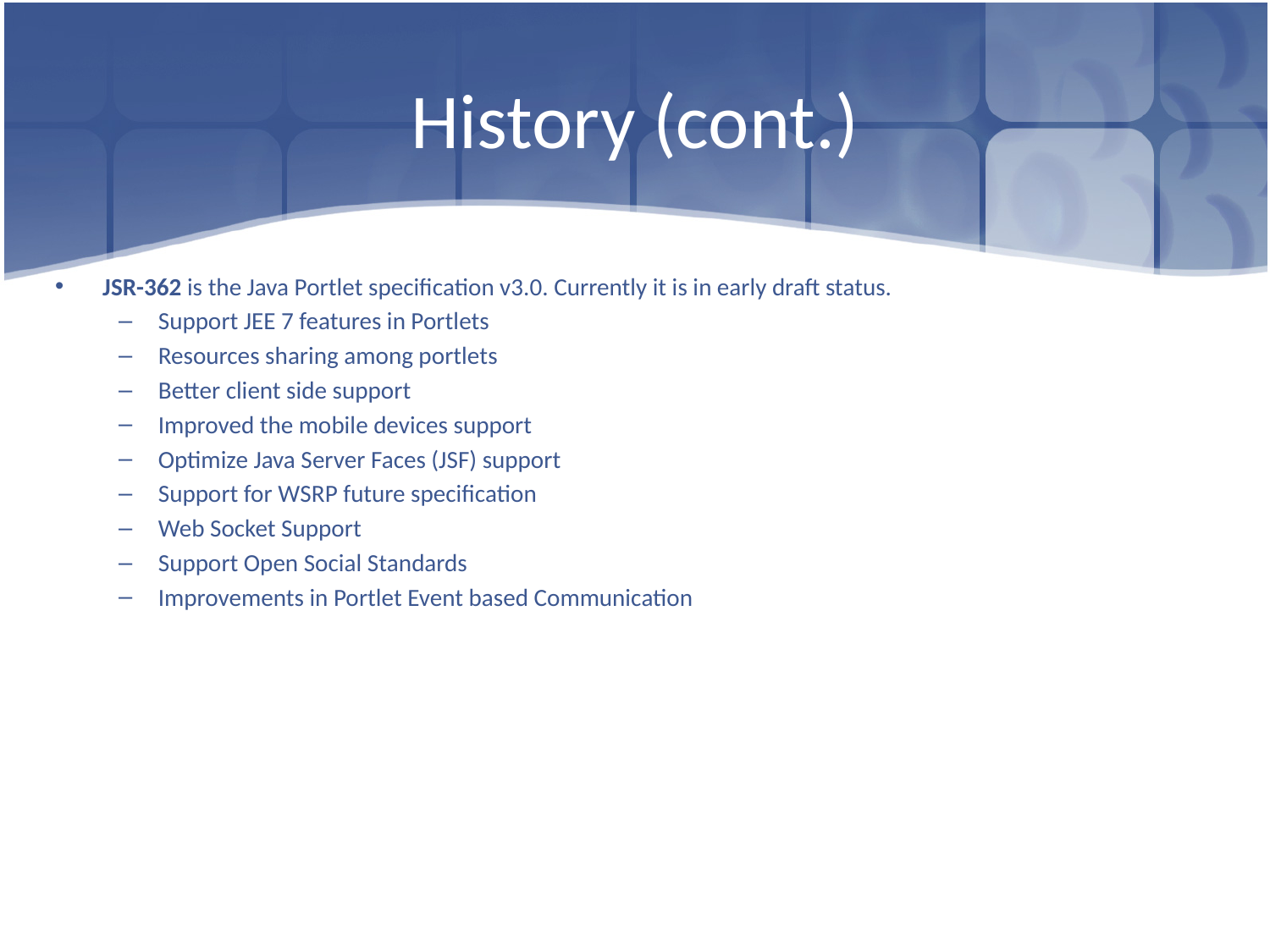

# History (cont.)
JSR-362 is the Java Portlet specification v3.0. Currently it is in early draft status.
Support JEE 7 features in Portlets
Resources sharing among portlets
Better client side support
Improved the mobile devices support
Optimize Java Server Faces (JSF) support
Support for WSRP future specification
Web Socket Support
Support Open Social Standards
Improvements in Portlet Event based Communication